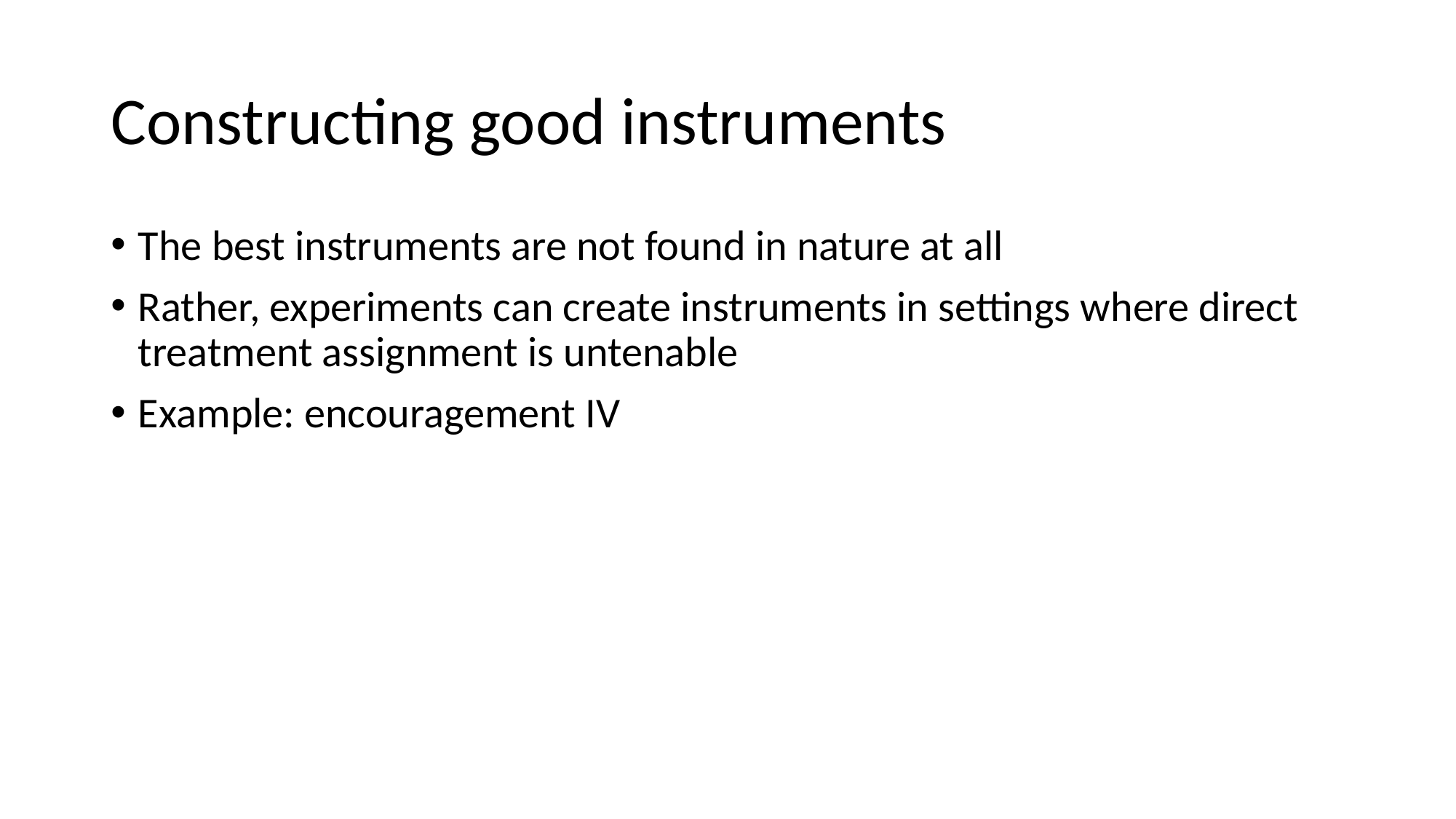

# Constructing good instruments
The best instruments are not found in nature at all
Rather, experiments can create instruments in settings where direct treatment assignment is untenable
Example: encouragement IV